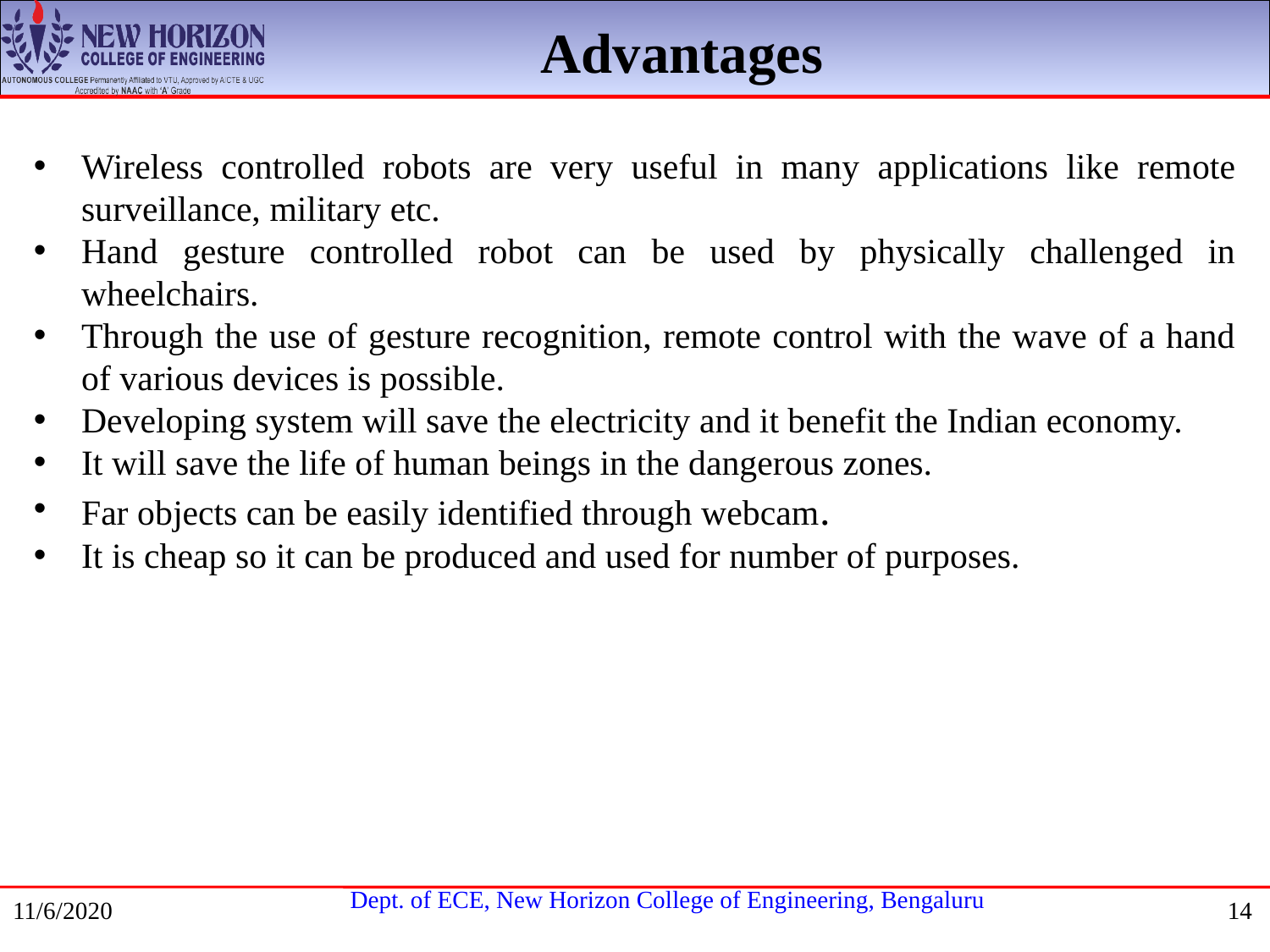

Advantages
Wireless controlled robots are very useful in many applications like remote surveillance, military etc.
Hand gesture controlled robot can be used by physically challenged in wheelchairs.
Through the use of gesture recognition, remote control with the wave of a hand of various devices is possible.
Developing system will save the electricity and it benefit the Indian economy.
It will save the life of human beings in the dangerous zones.
Far objects can be easily identified through webcam.
It is cheap so it can be produced and used for number of purposes.

11/6/2020
14